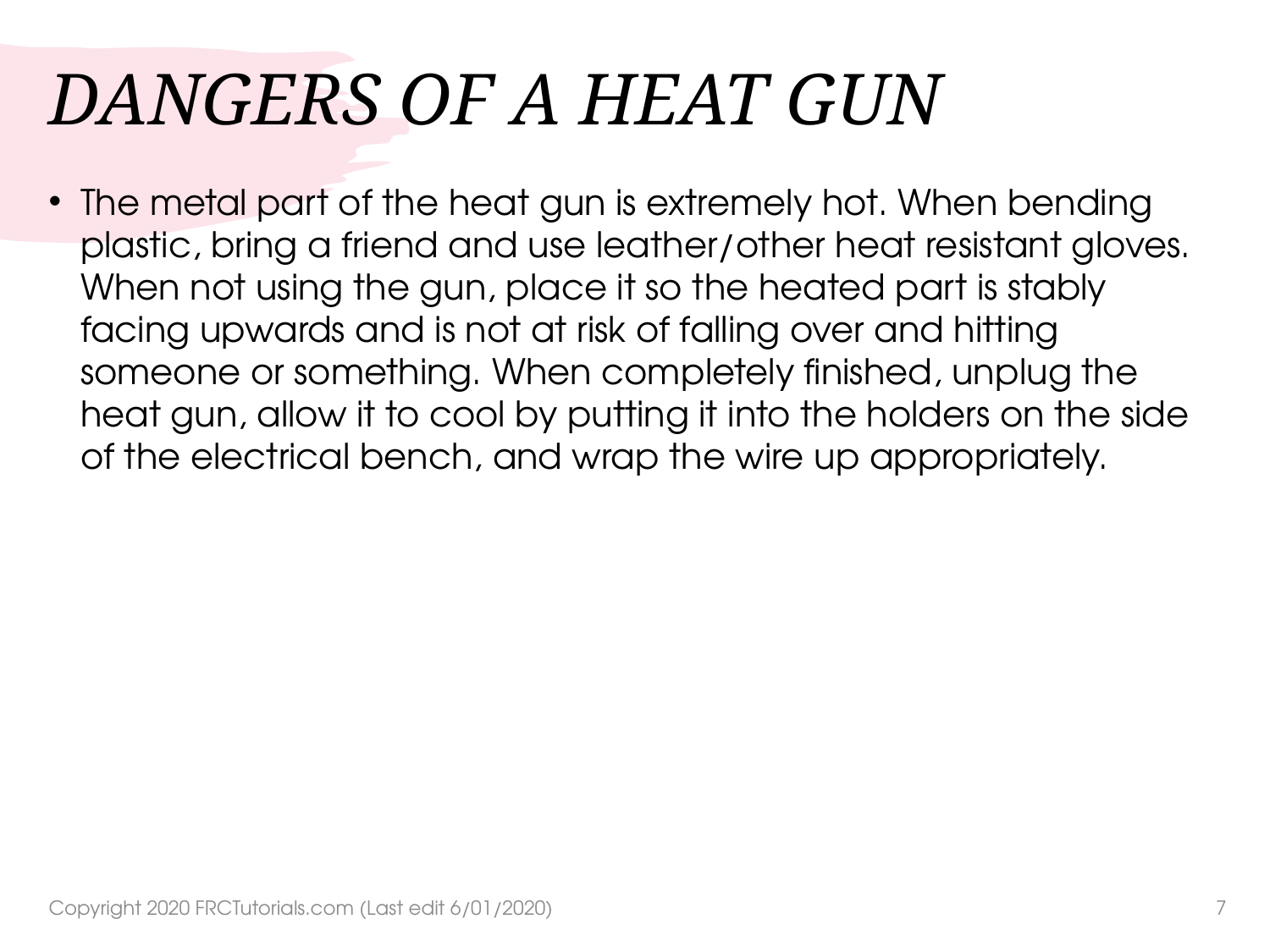

# DANGERS OF A HEAT GUN
The metal part of the heat gun is extremely hot. When bending plastic, bring a friend and use leather/other heat resistant gloves. When not using the gun, place it so the heated part is stably facing upwards and is not at risk of falling over and hitting someone or something. When completely finished, unplug the heat gun, allow it to cool by putting it into the holders on the side of the electrical bench, and wrap the wire up appropriately.
Copyright 2020 FRCTutorials.com (Last edit 6/01/2020)
7